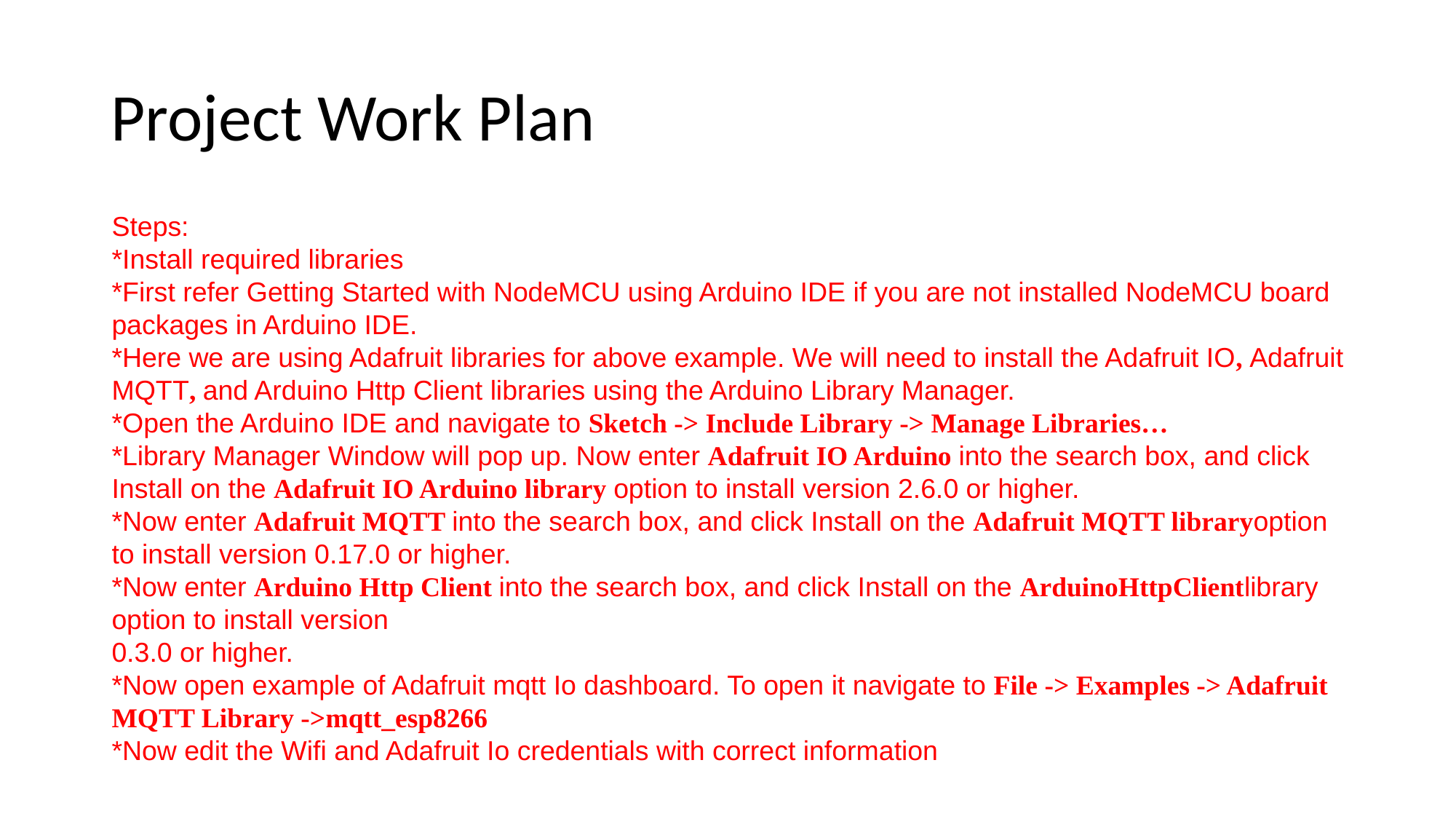

# Project Work Plan
Steps:
*Install required libraries
*First refer Getting Started with NodeMCU using Arduino IDE if you are not installed NodeMCU board packages in Arduino IDE.
*Here we are using Adafruit libraries for above example. We will need to install the Adafruit IO, Adafruit MQTT, and Arduino Http Client libraries using the Arduino Library Manager.
*Open the Arduino IDE and navigate to Sketch -> Include Library -> Manage Libraries…
*Library Manager Window will pop up. Now enter Adafruit IO Arduino into the search box, and click Install on the Adafruit IO Arduino library option to install version 2.6.0 or higher.
*Now enter Adafruit MQTT into the search box, and click Install on the Adafruit MQTT libraryoption to install version 0.17.0 or higher.
*Now enter Arduino Http Client into the search box, and click Install on the ArduinoHttpClientlibrary option to install version
0.3.0 or higher.
*Now open example of Adafruit mqtt Io dashboard. To open it navigate to File -> Examples -> Adafruit MQTT Library ->mqtt_esp8266
*Now edit the Wifi and Adafruit Io credentials with correct information